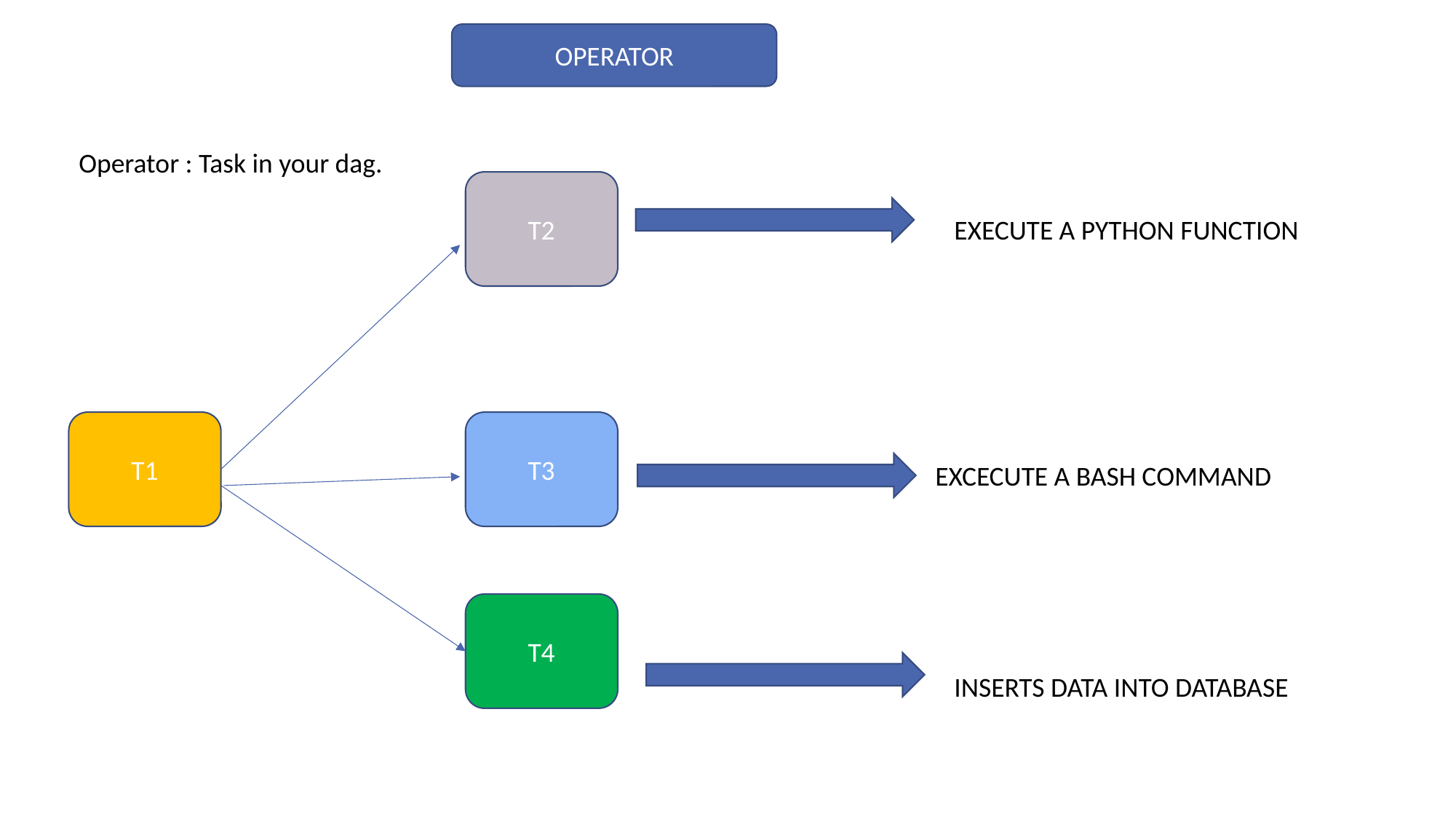

OPERATOR

Operator : Task in your dag.
T2
T1
T3
T4
EXECUTE A PYTHON FUNCTION

EXCECUTE A BASH COMMAND

INSERTS DATA INTO DATABASE